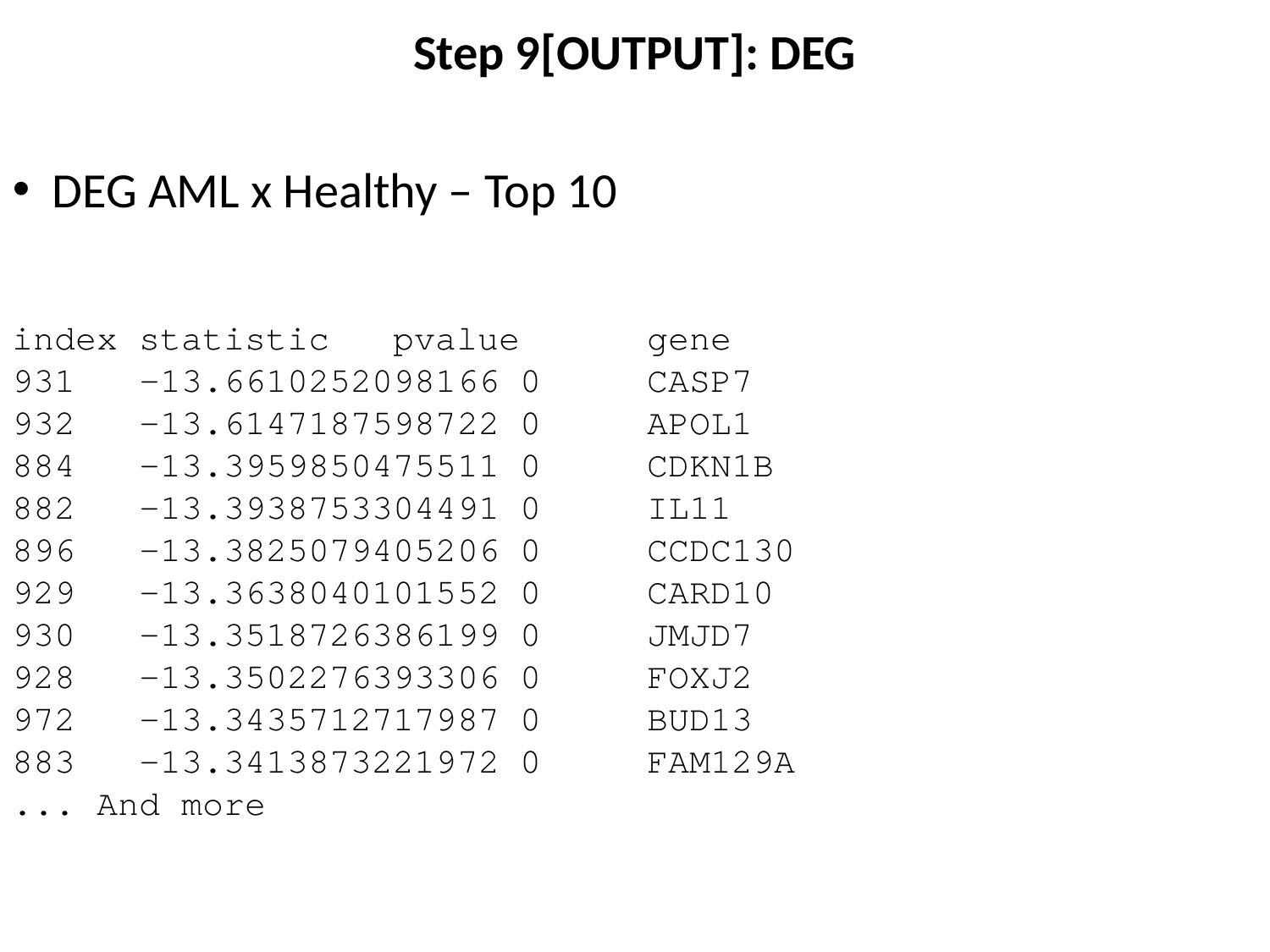

# Step 9[OUTPUT]: DEG
DEG AML x Healthy – Top 10
index	statistic	pvalue	gene
931	-13.6610252098166	0	CASP7
932	-13.6147187598722	0	APOL1
884	-13.3959850475511	0	CDKN1B
882	-13.3938753304491	0	IL11
896	-13.3825079405206	0	CCDC130
929	-13.3638040101552	0	CARD10
930	-13.3518726386199	0	JMJD7
928	-13.3502276393306	0	FOXJ2
972	-13.3435712717987	0	BUD13
883	-13.3413873221972	0	FAM129A
... And more